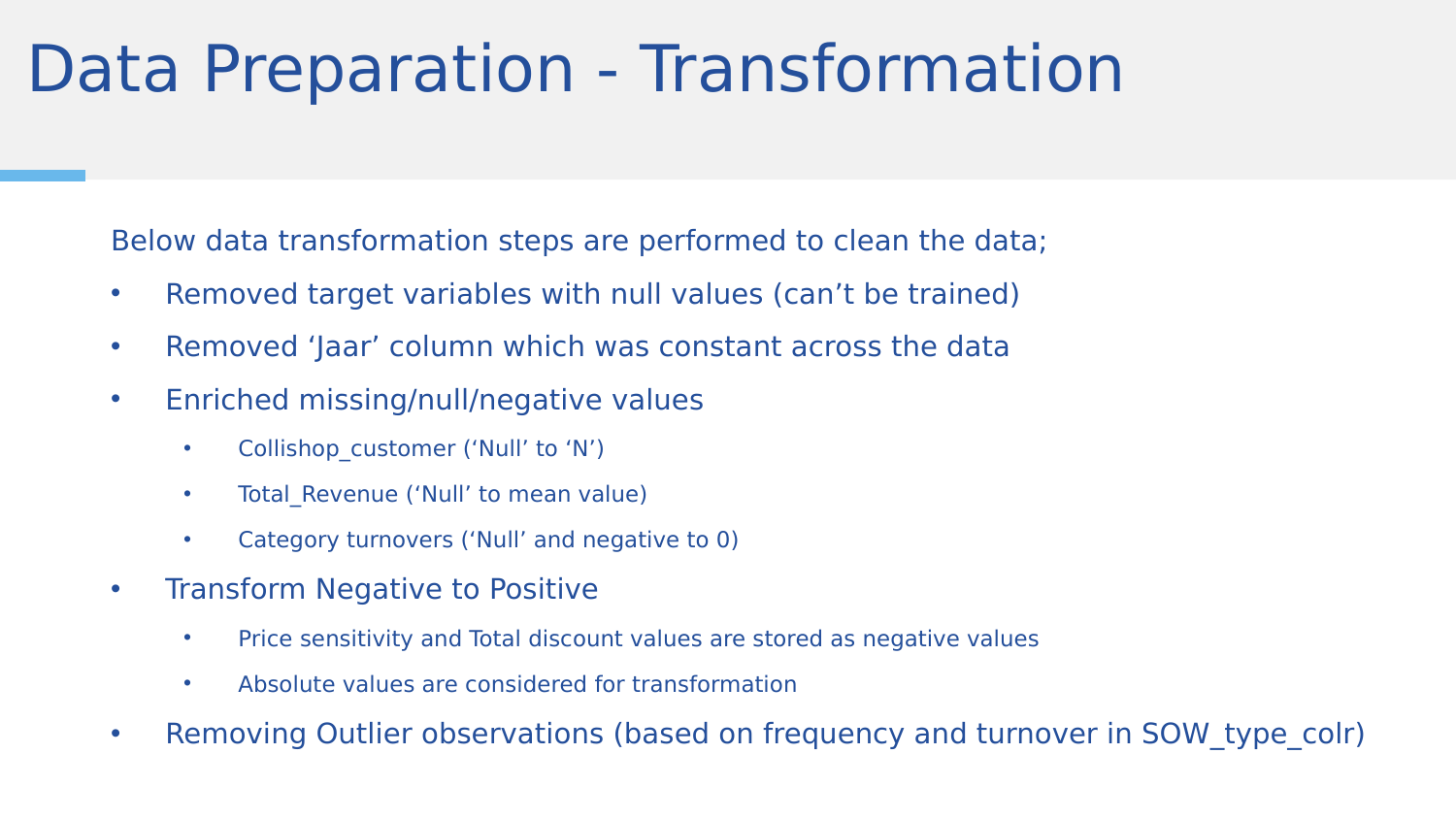

# Data Preparation - Transformation

Below data transformation steps are performed to clean the data;
Removed target variables with null values (can’t be trained)
Removed ‘Jaar’ column which was constant across the data
Enriched missing/null/negative values
Collishop_customer (‘Null’ to ‘N’)
Total_Revenue (‘Null’ to mean value)
Category turnovers (‘Null’ and negative to 0)
Transform Negative to Positive
Price sensitivity and Total discount values are stored as negative values
Absolute values are considered for transformation
Removing Outlier observations (based on frequency and turnover in SOW_type_colr)